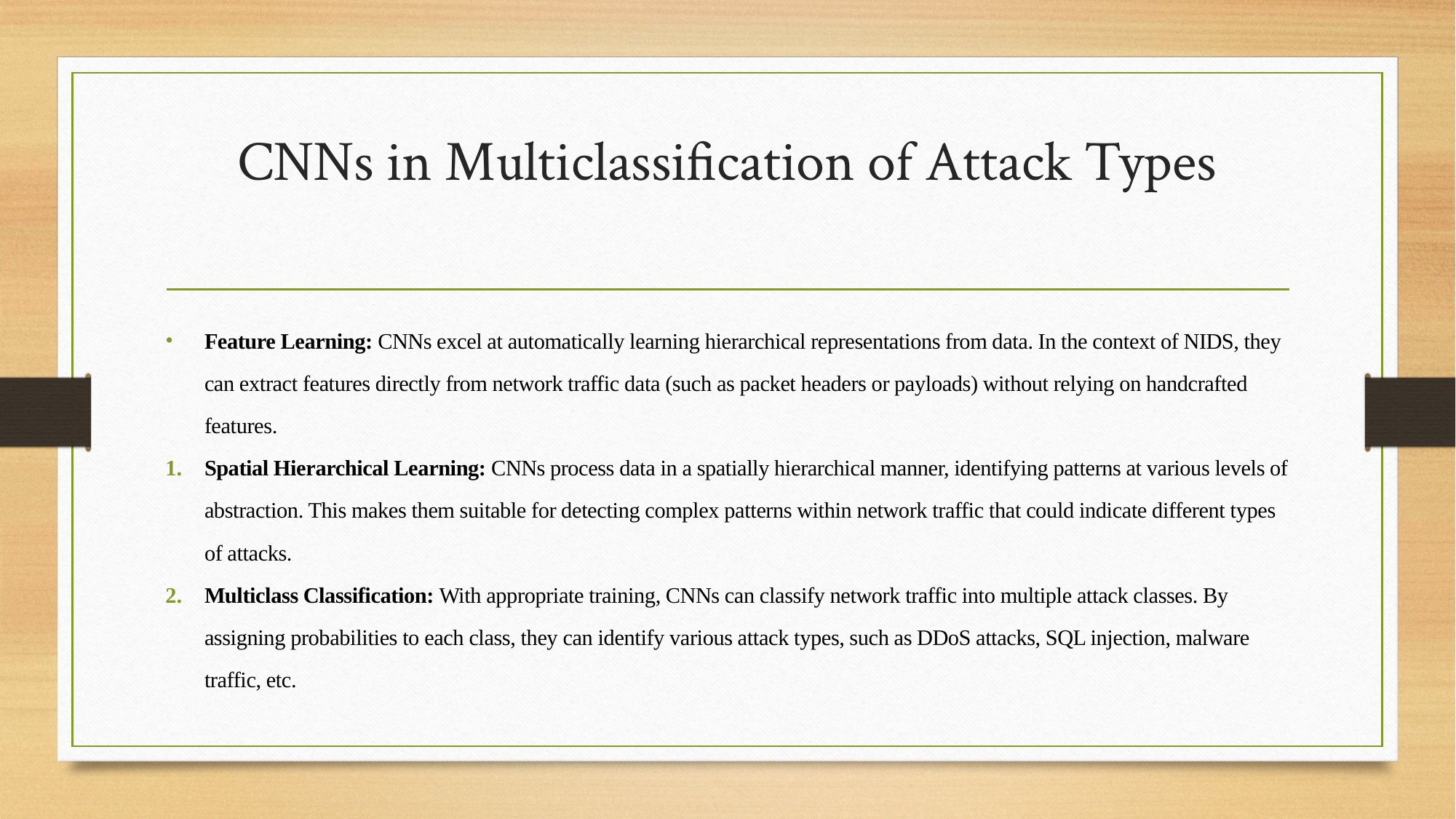

# CNNs in Multiclassification of Attack Types
Feature Learning: CNNs excel at automatically learning hierarchical representations from data. In the context of NIDS, they can extract features directly from network traffic data (such as packet headers or payloads) without relying on handcrafted features.
Spatial Hierarchical Learning: CNNs process data in a spatially hierarchical manner, identifying patterns at various levels of abstraction. This makes them suitable for detecting complex patterns within network traffic that could indicate different types of attacks.
Multiclass Classification: With appropriate training, CNNs can classify network traffic into multiple attack classes. By assigning probabilities to each class, they can identify various attack types, such as DDoS attacks, SQL injection, malware traffic, etc.